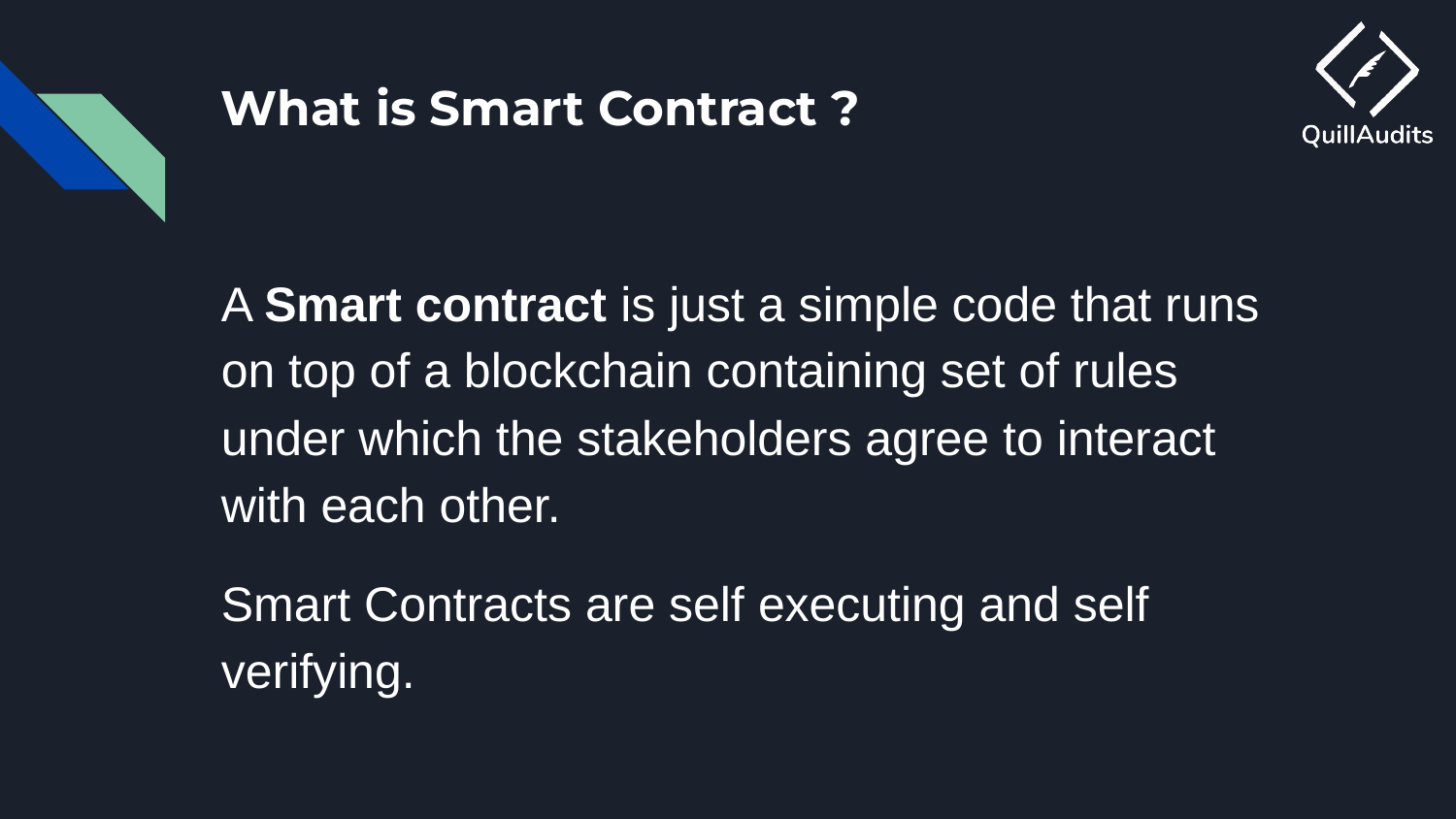

# What is Smart Contract ?
A Smart contract is just a simple code that runs on top of a blockchain containing set of rules under which the stakeholders agree to interact with each other.
Smart Contracts are self executing and self verifying.